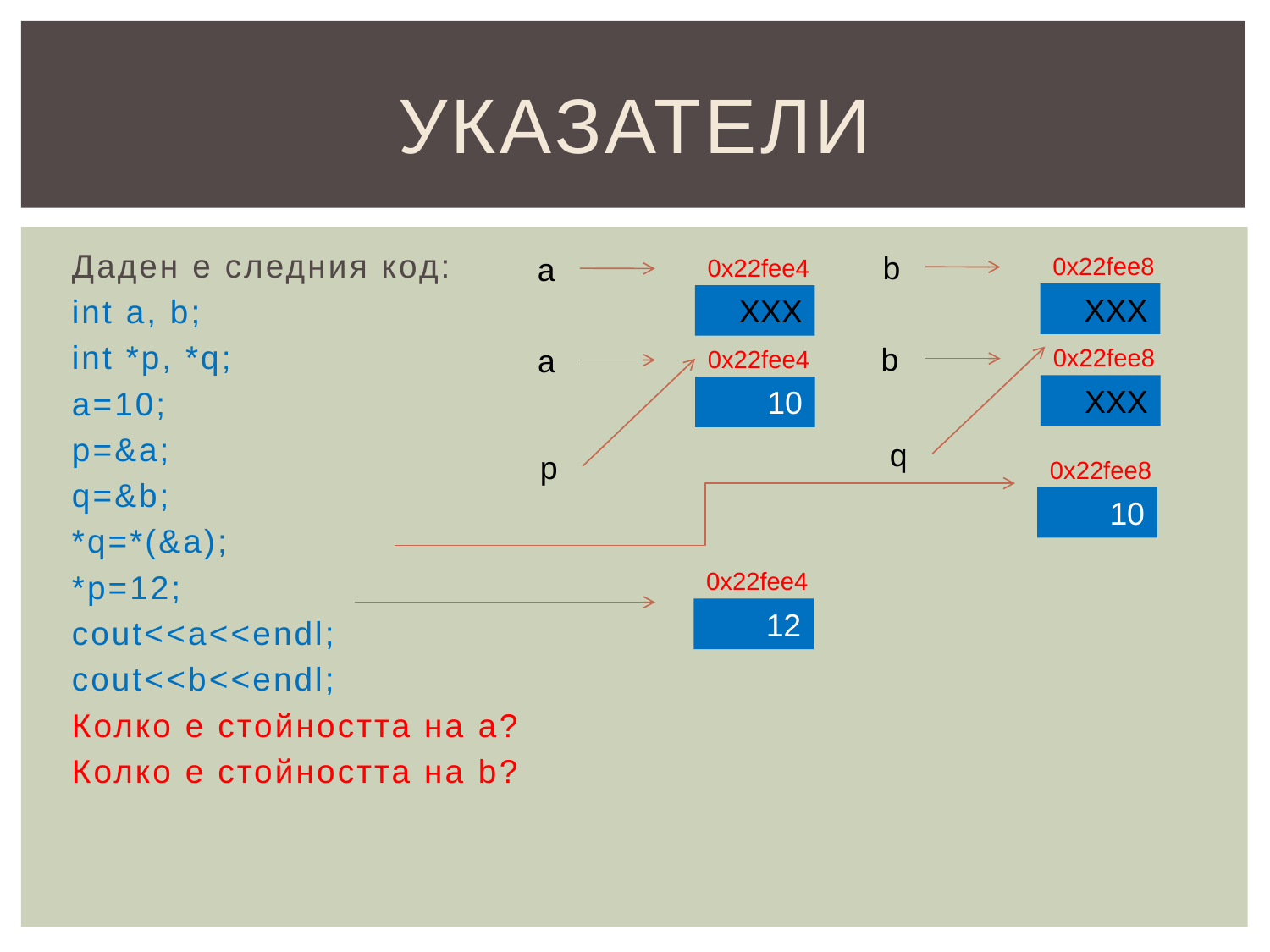

# УКАЗАТЕЛИ
Даден е следния код:
int a, b;
int *p, *q;
	a=10;
	p=&a;
	q=&b;
	*q=*(&a);
	*p=12;
	cout<<a<<endl;
	cout<<b<<endl;
Колко е стойността на а?
Колко е стойността на b?

b
a
0x22fee8
0x22fee4
XXX
XXX
b
a
0x22fee8
0x22fee4
XXX
10
q
p
0x22fee8
10
0x22fee4
12